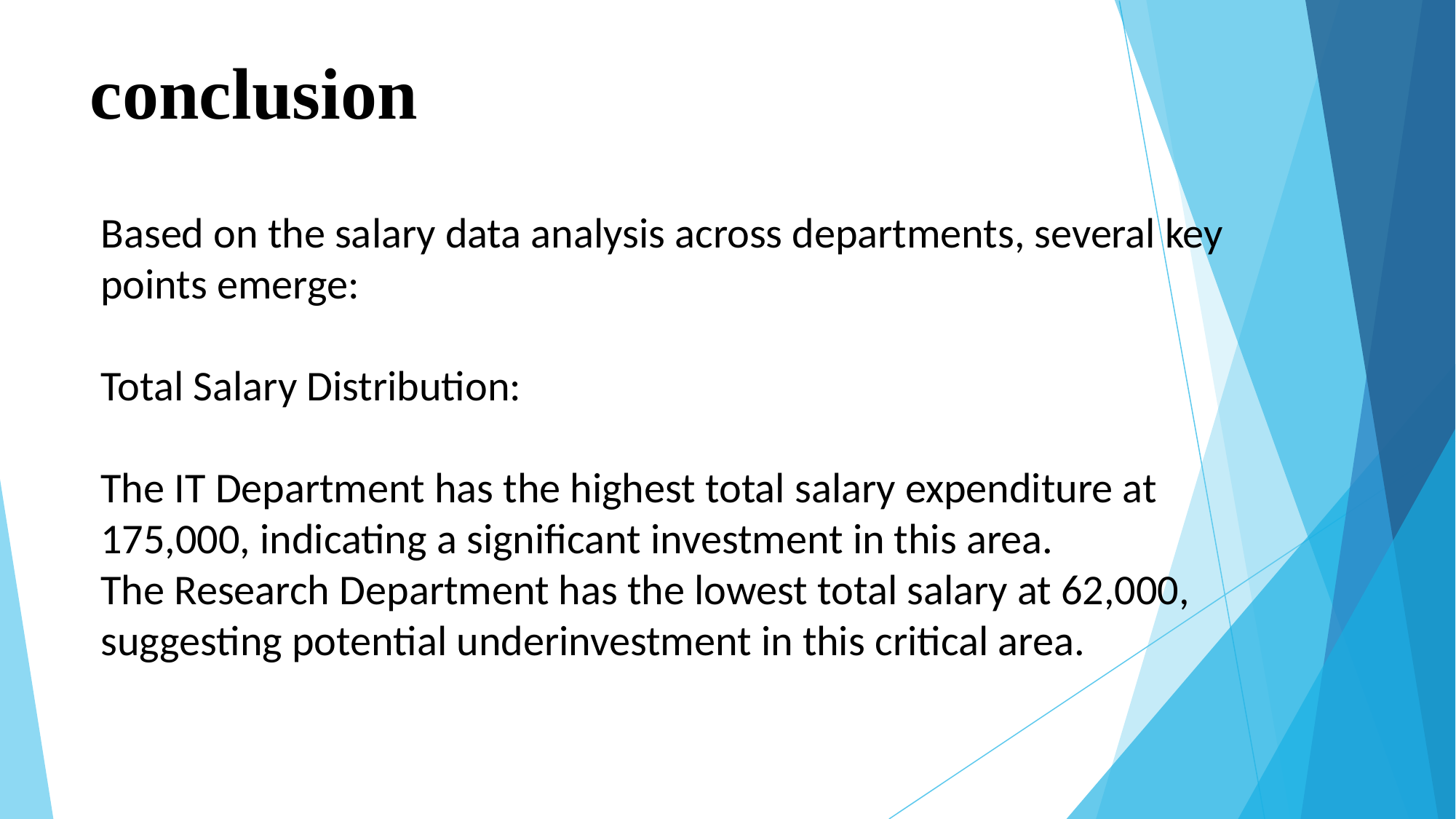

# conclusion
Based on the salary data analysis across departments, several key points emerge:

Total Salary Distribution:

The IT Department has the highest total salary expenditure at 175,000, indicating a significant investment in this area.
The Research Department has the lowest total salary at 62,000, suggesting potential underinvestment in this critical area.